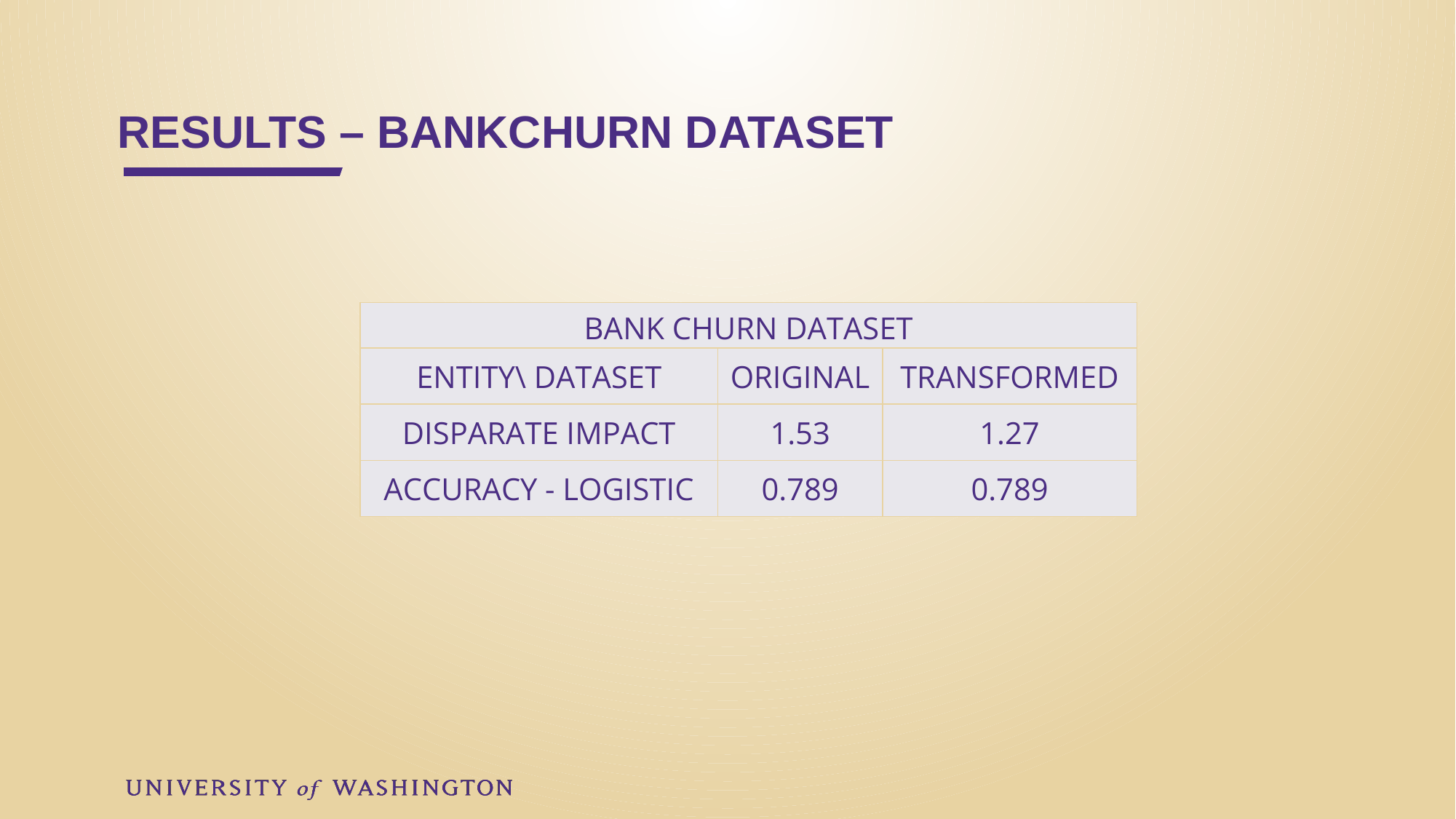

RESULTS – BANKCHURN DATASET
| BANK CHURN DATASET |  |  |
| --- | --- | --- |
| ENTITY\ DATASET | ORIGINAL | TRANSFORMED |
| DISPARATE IMPACT | 1.53 | 1.27 |
| ACCURACY - LOGISTIC | 0.789 | 0.789 |